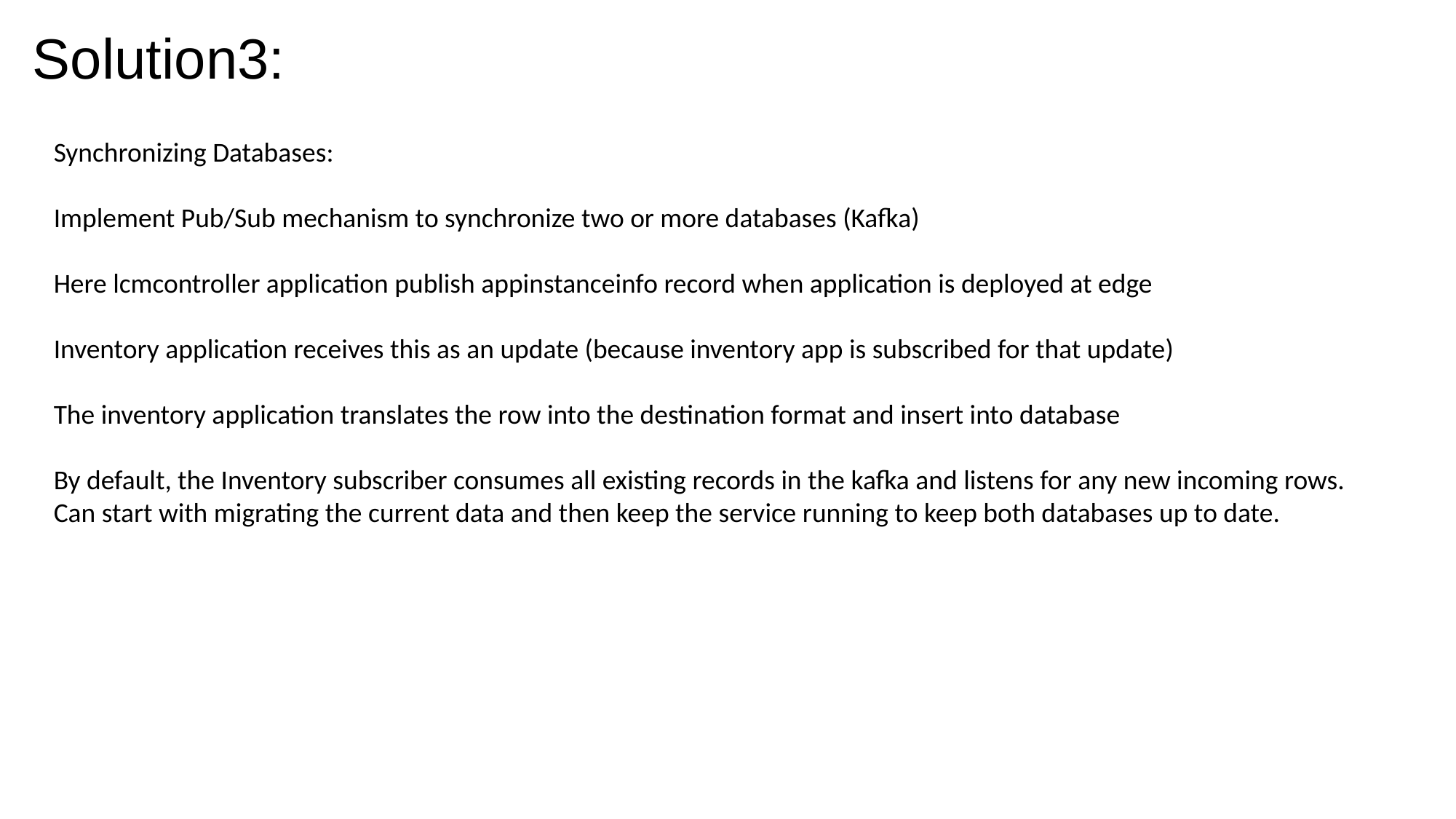

Solution3:
Synchronizing Databases:

Implement Pub/Sub mechanism to synchronize two or more databases (Kafka)

Here lcmcontroller application publish appinstanceinfo record when application is deployed at edge

Inventory application receives this as an update (because inventory app is subscribed for that update)

The inventory application translates the row into the destination format and insert into database

By default, the Inventory subscriber consumes all existing records in the kafka and listens for any new incoming rows. Can start with migrating the current data and then keep the service running to keep both databases up to date.